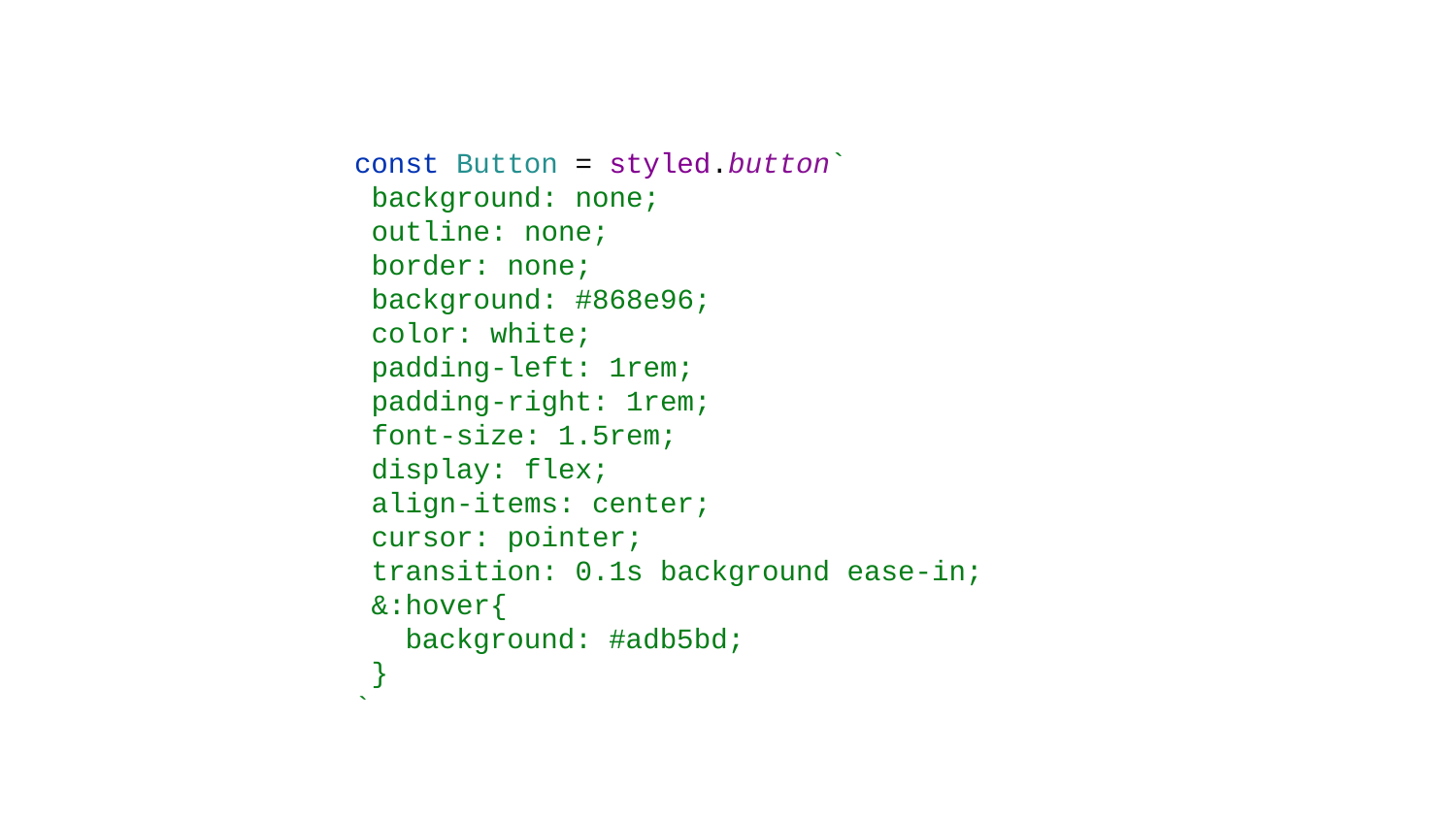

const Button = styled.button`
 background: none;
 outline: none;
 border: none;
 background: #868e96;
 color: white;
 padding-left: 1rem;
 padding-right: 1rem;
 font-size: 1.5rem;
 display: flex;
 align-items: center;
 cursor: pointer;
 transition: 0.1s background ease-in;
 &:hover{
   background: #adb5bd;
 }
`